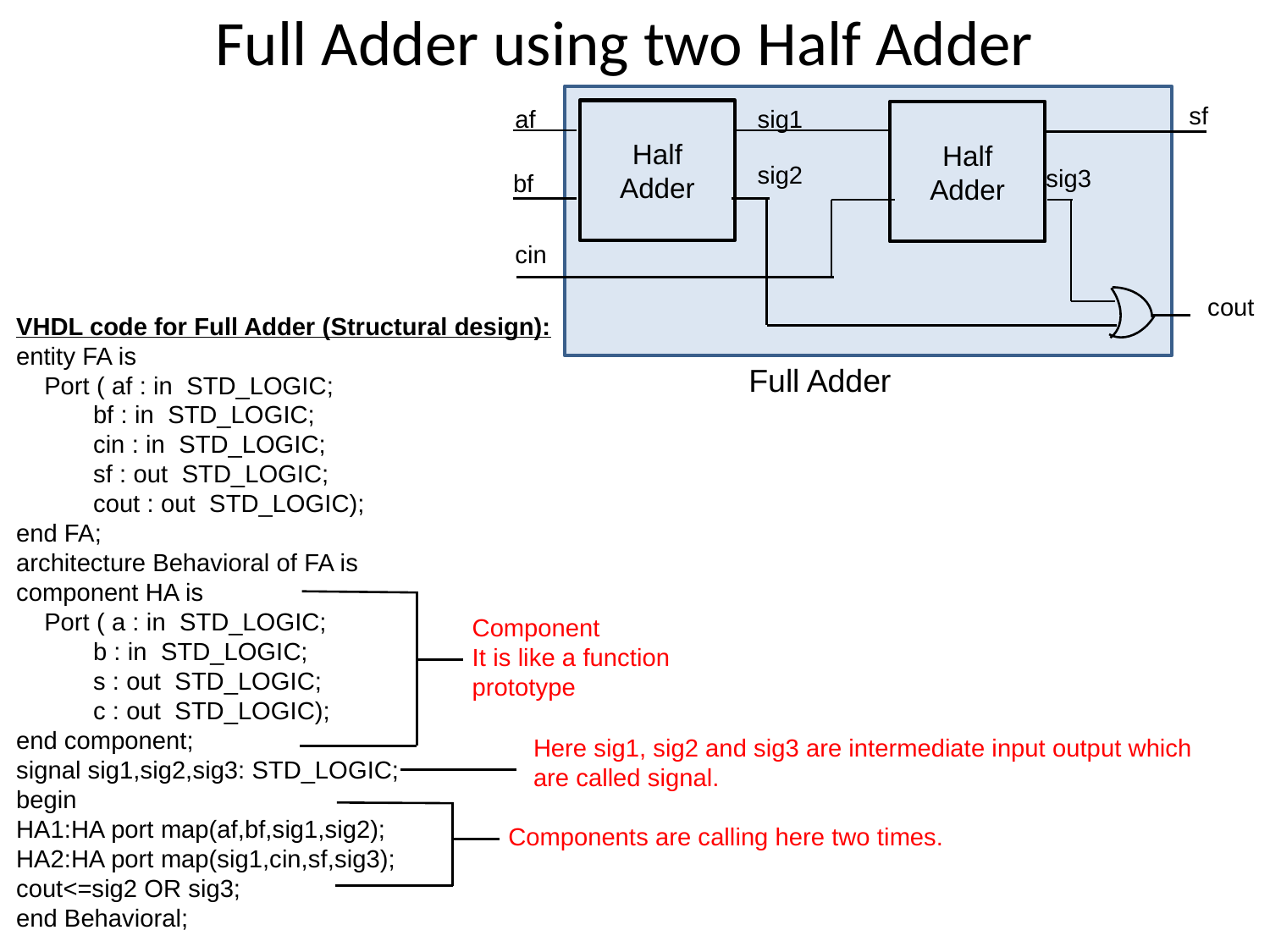

Full Adder using two Half Adder

sf
Half Adder
sig3
af
sig1
Half Adder
sig2
bf
cin

cout
Full Adder
VHDL code for Full Adder (Structural design):
entity FA is
    Port ( af : in  STD_LOGIC;
           bf : in  STD_LOGIC;
           cin : in  STD_LOGIC;
           sf : out  STD_LOGIC;
           cout : out  STD_LOGIC);
end FA;
architecture Behavioral of FA is
component HA is
    Port ( a : in  STD_LOGIC;
           b : in  STD_LOGIC;
           s : out  STD_LOGIC;
           c : out  STD_LOGIC);
end component;
signal sig1,sig2,sig3: STD_LOGIC;
begin
HA1:HA port map(af,bf,sig1,sig2);
HA2:HA port map(sig1,cin,sf,sig3);
cout<=sig2 OR sig3;
end Behavioral;
Component
It is like a function prototype
Here sig1, sig2 and sig3 are intermediate input output which are called signal.
Components are calling here two times.